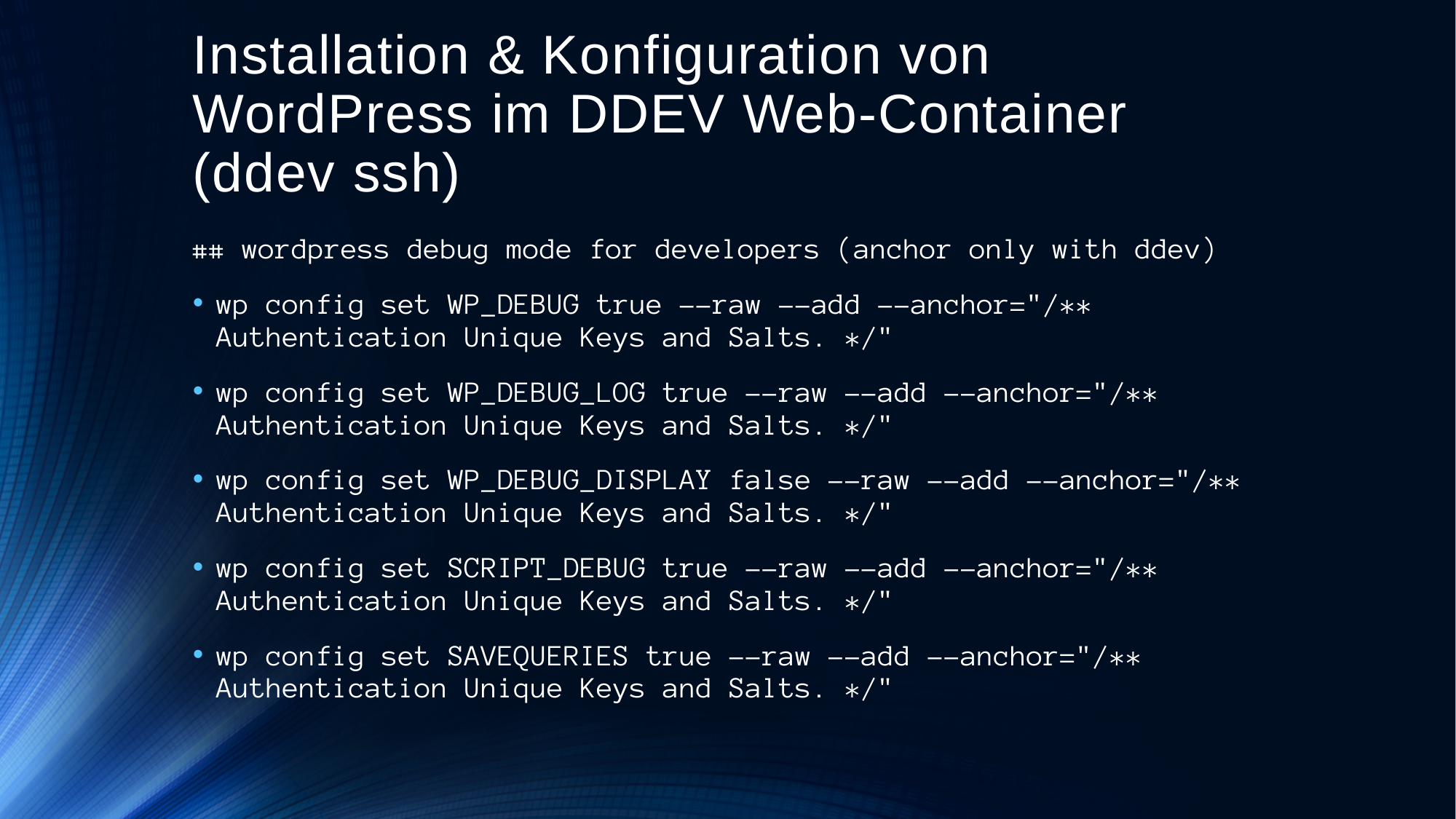

# Installation & Konfiguration von WordPress im DDEV Web-Container (ddev ssh)
## wordpress debug mode for developers (anchor only with ddev)
wp config set WP_DEBUG true --raw --add --anchor="/** Authentication Unique Keys and Salts. */"
wp config set WP_DEBUG_LOG true --raw --add --anchor="/** Authentication Unique Keys and Salts. */"
wp config set WP_DEBUG_DISPLAY false --raw --add --anchor="/** Authentication Unique Keys and Salts. */"
wp config set SCRIPT_DEBUG true --raw --add --anchor="/** Authentication Unique Keys and Salts. */"
wp config set SAVEQUERIES true --raw --add --anchor="/** Authentication Unique Keys and Salts. */"